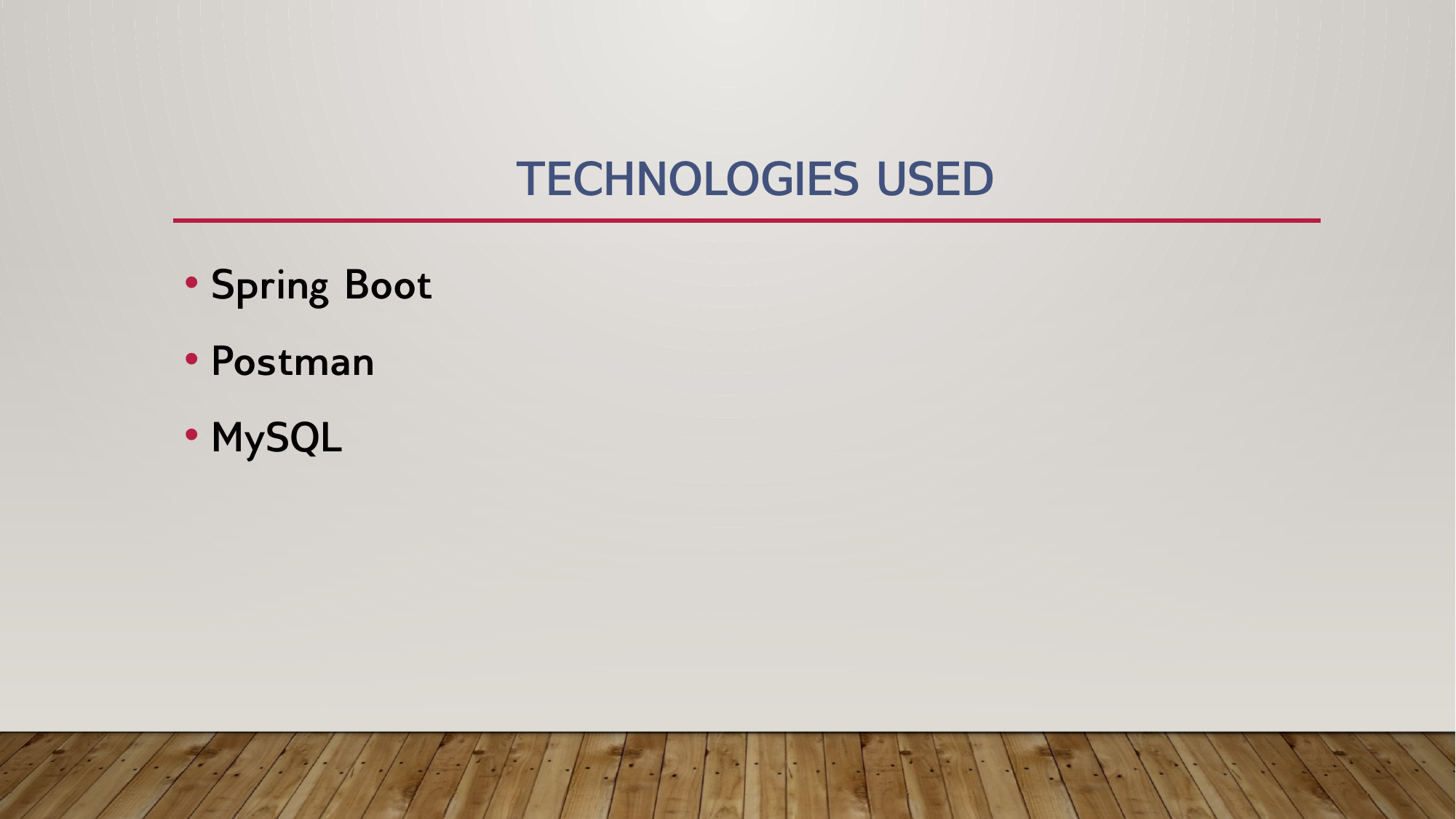

# TECHNOLOGIES USED
Spring Boot
Postman
MySQL